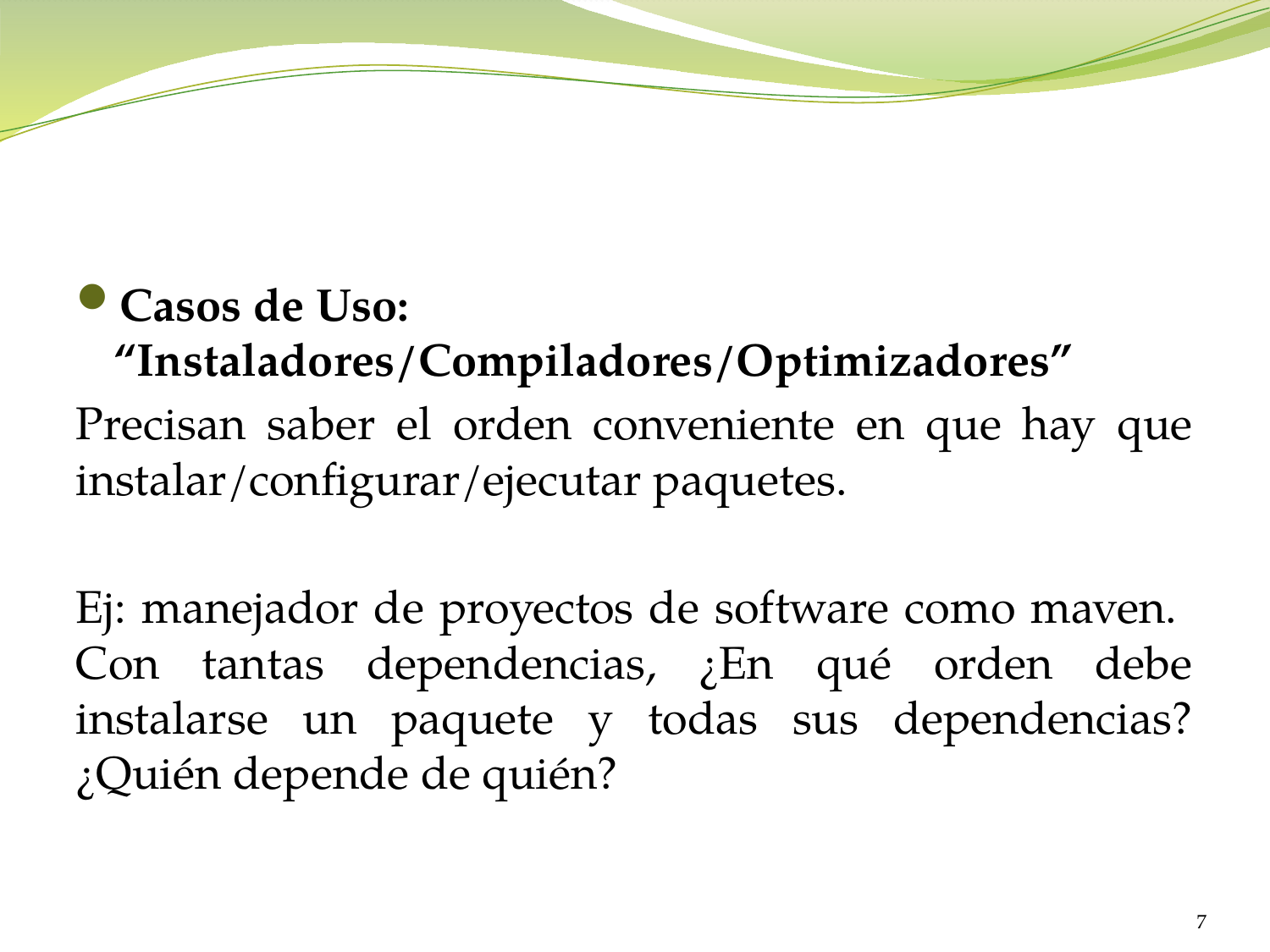

#
Casos de Uso: “Instaladores/Compiladores/Optimizadores”
Precisan saber el orden conveniente en que hay que instalar/configurar/ejecutar paquetes.

Ej: manejador de proyectos de software como maven.  Con tantas dependencias, ¿En qué orden debe instalarse un paquete y todas sus dependencias? ¿Quién depende de quién?

7